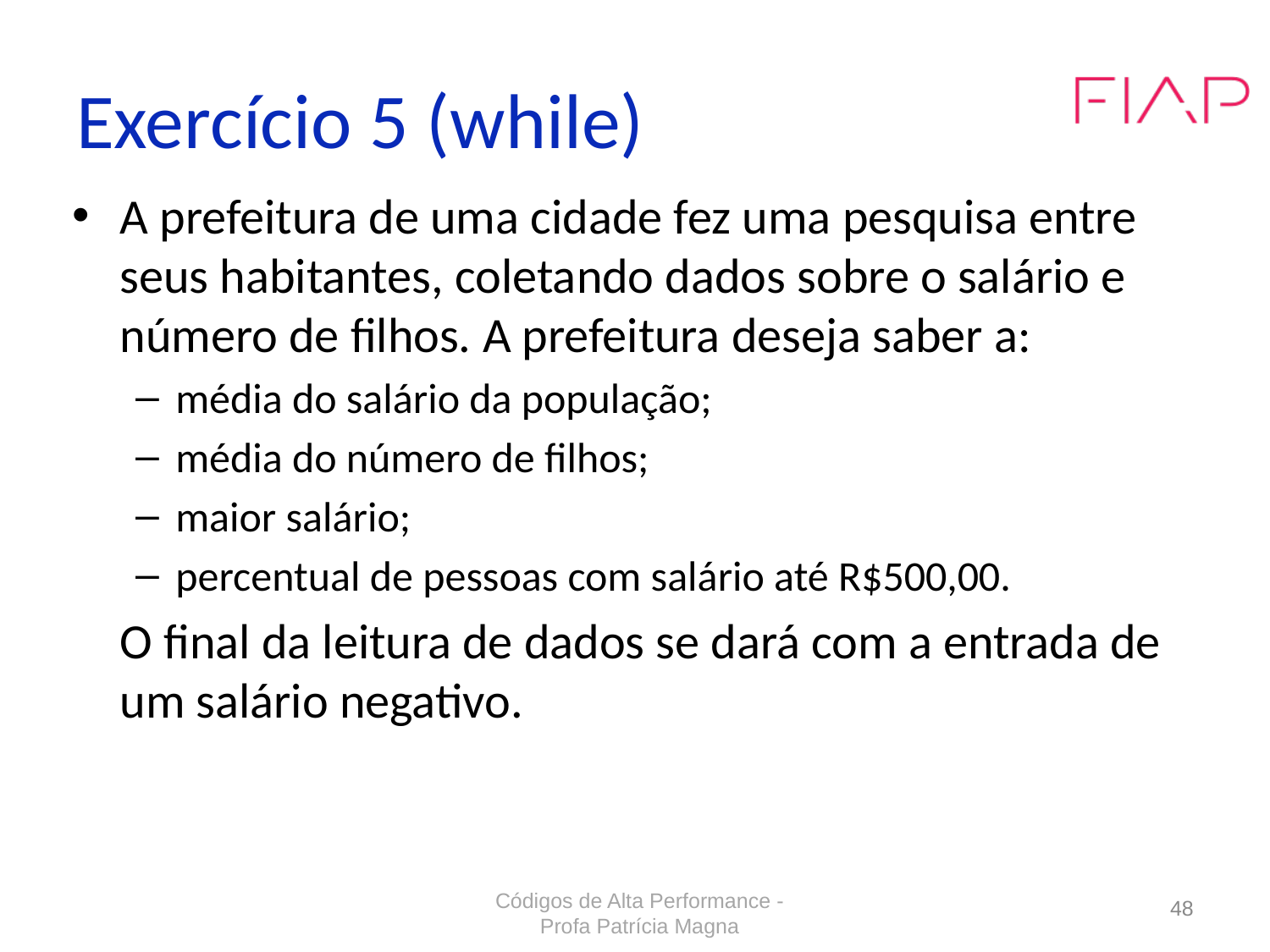

# Exercício 5 (while)
A prefeitura de uma cidade fez uma pesquisa entre seus habitantes, coletando dados sobre o salário e número de filhos. A prefeitura deseja saber a:
média do salário da população;
média do número de filhos;
maior salário;
percentual de pessoas com salário até R$500,00.
	O final da leitura de dados se dará com a entrada de um salário negativo.

Códigos de Alta Performance - Profa Patrícia Magna
48